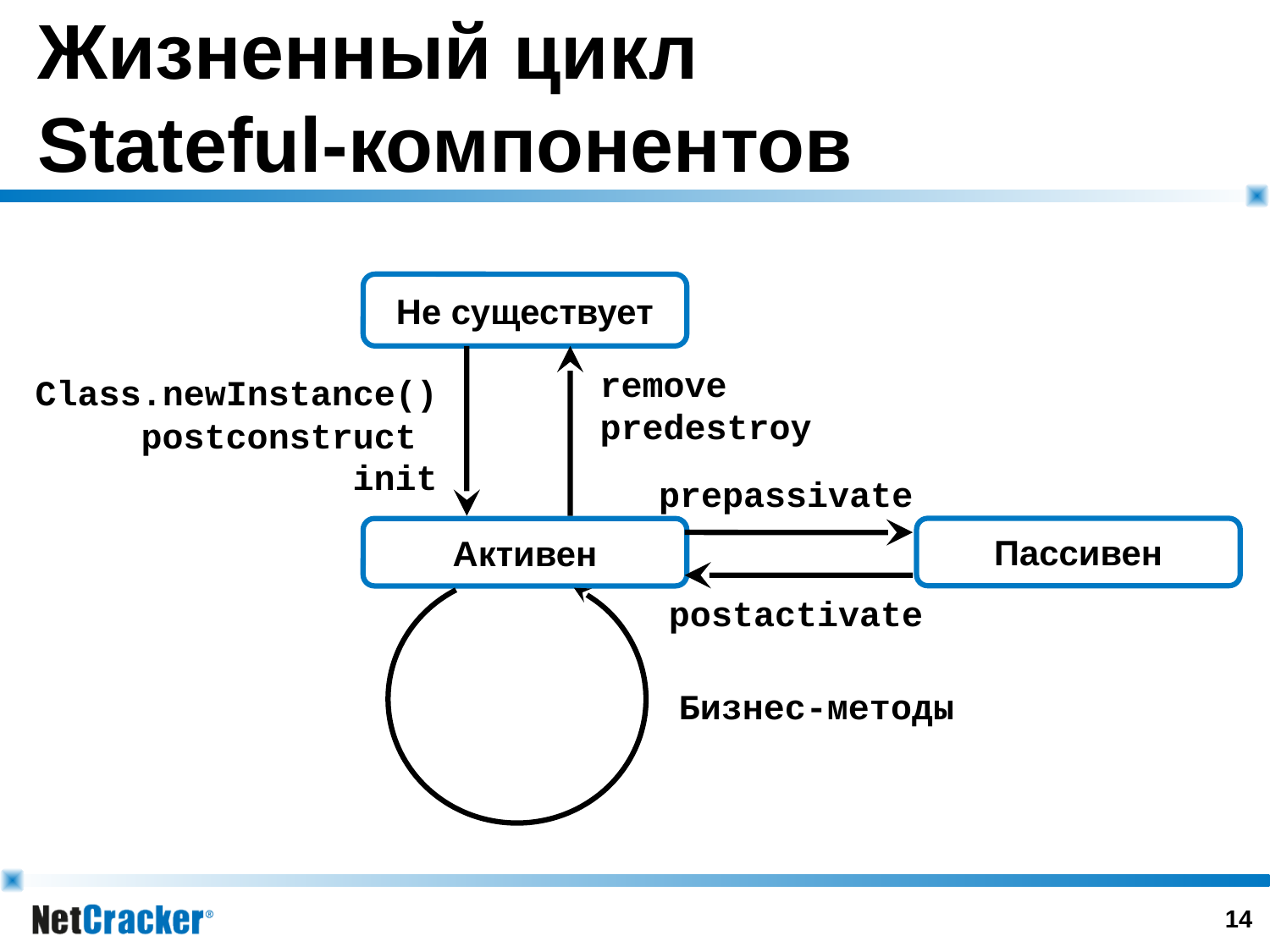

# Жизненный цикл Stateful-компонентов
Не существует

remove
predestroy
Class.newInstance()
postconstruct
init
prepassivate
Пассивен
Активен

postactivate
Бизнес-методы
14